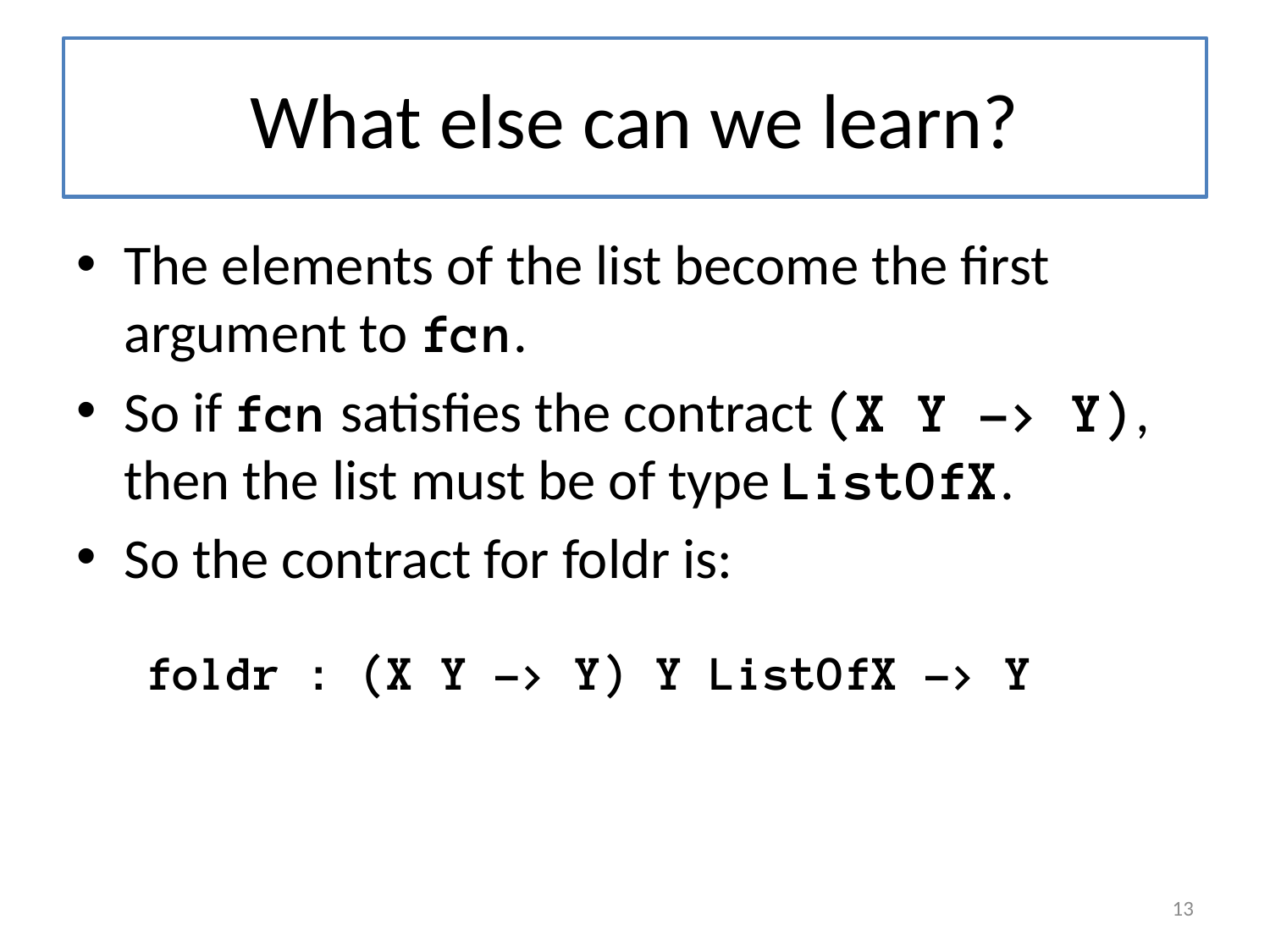

# What else can we learn?
The elements of the list become the first argument to fcn.
So if fcn satisfies the contract (X Y -> Y), then the list must be of type ListOfX.
So the contract for foldr is:

foldr : (X Y -> Y) Y ListOfX -> Y
13